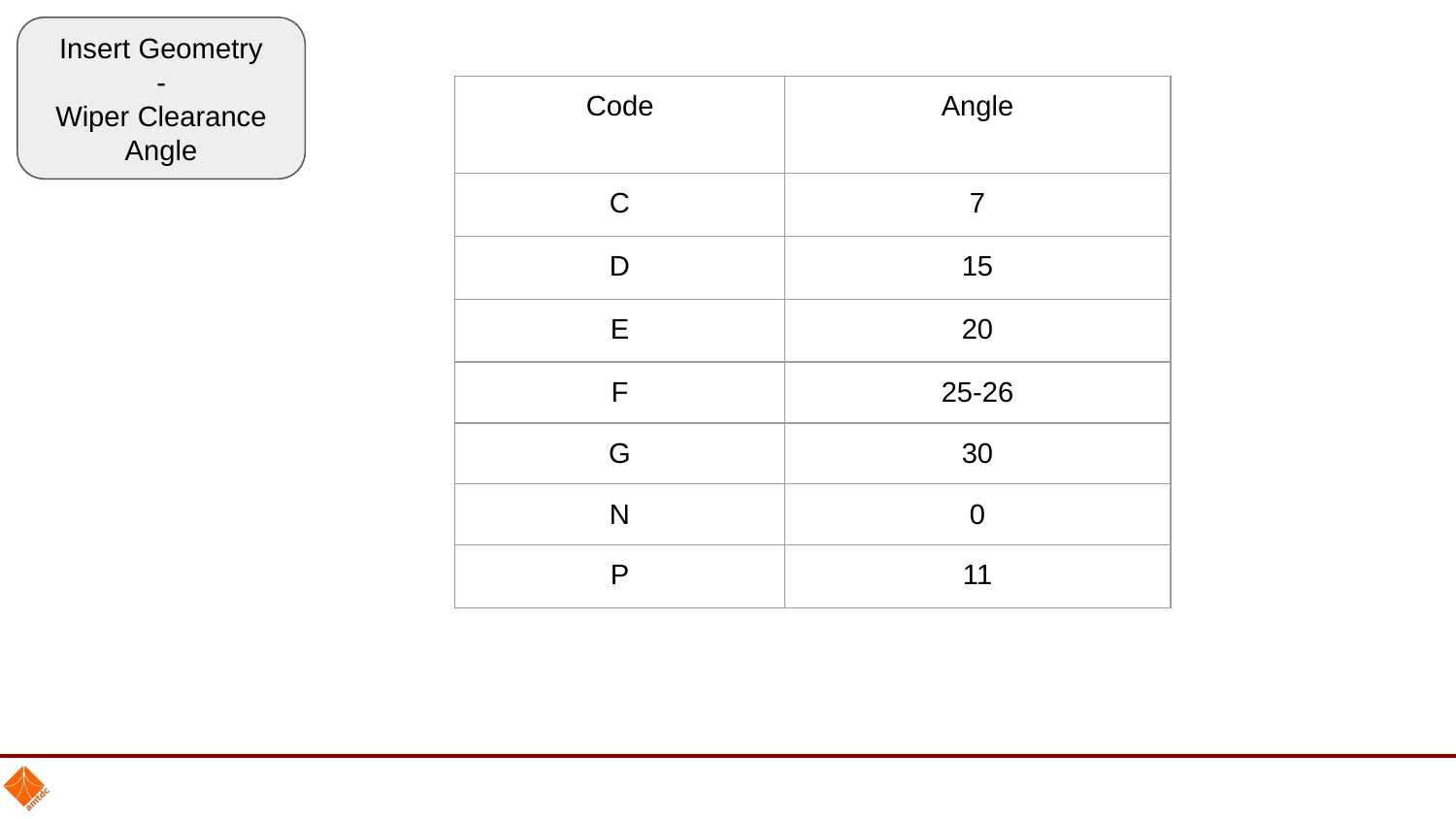

Insert Geometry
-
Wiper Clearance Angle
| Code | Angle |
| --- | --- |
| C | 7 |
| D | 15 |
| E | 20 |
| F | 25-26 |
| G | 30 |
| N | 0 |
| P | 11 |